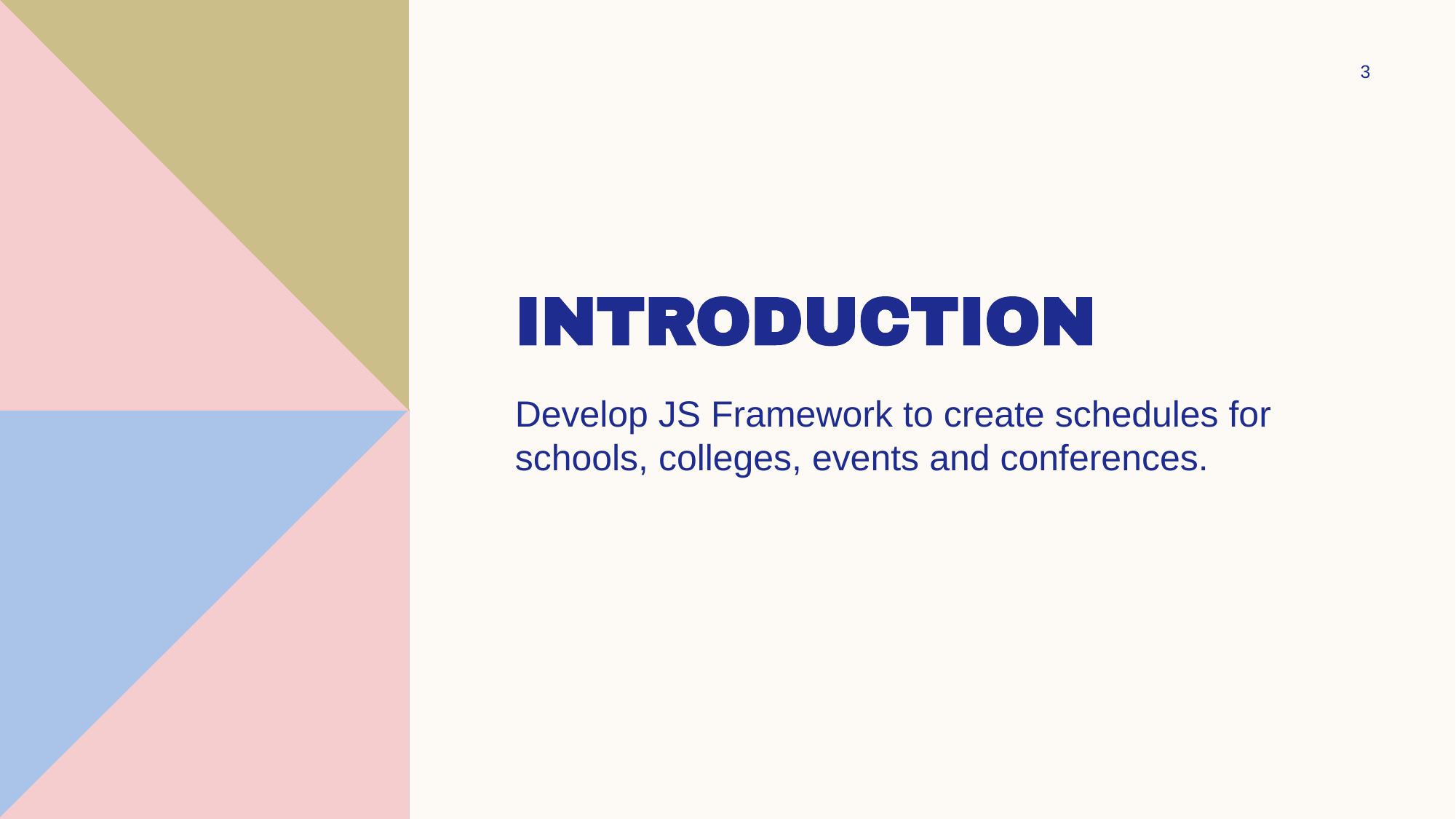

3
# Introduction
Develop JS Framework to create schedules for schools, colleges, events and conferences.